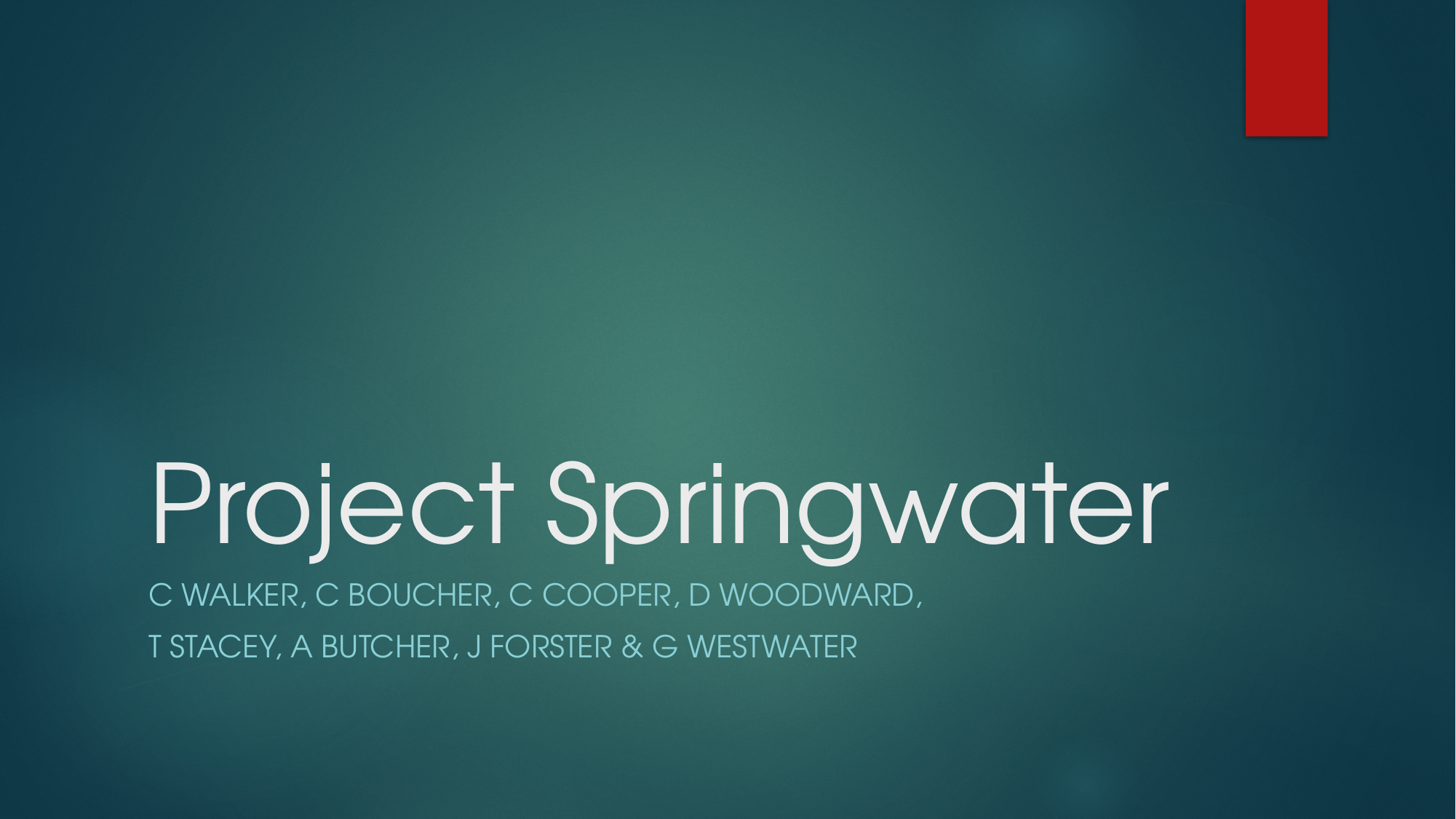

# Project Springwater
C walker, c boucher, c cooper, d woodward,
t Stacey, a butcher, j forster & G Westwater